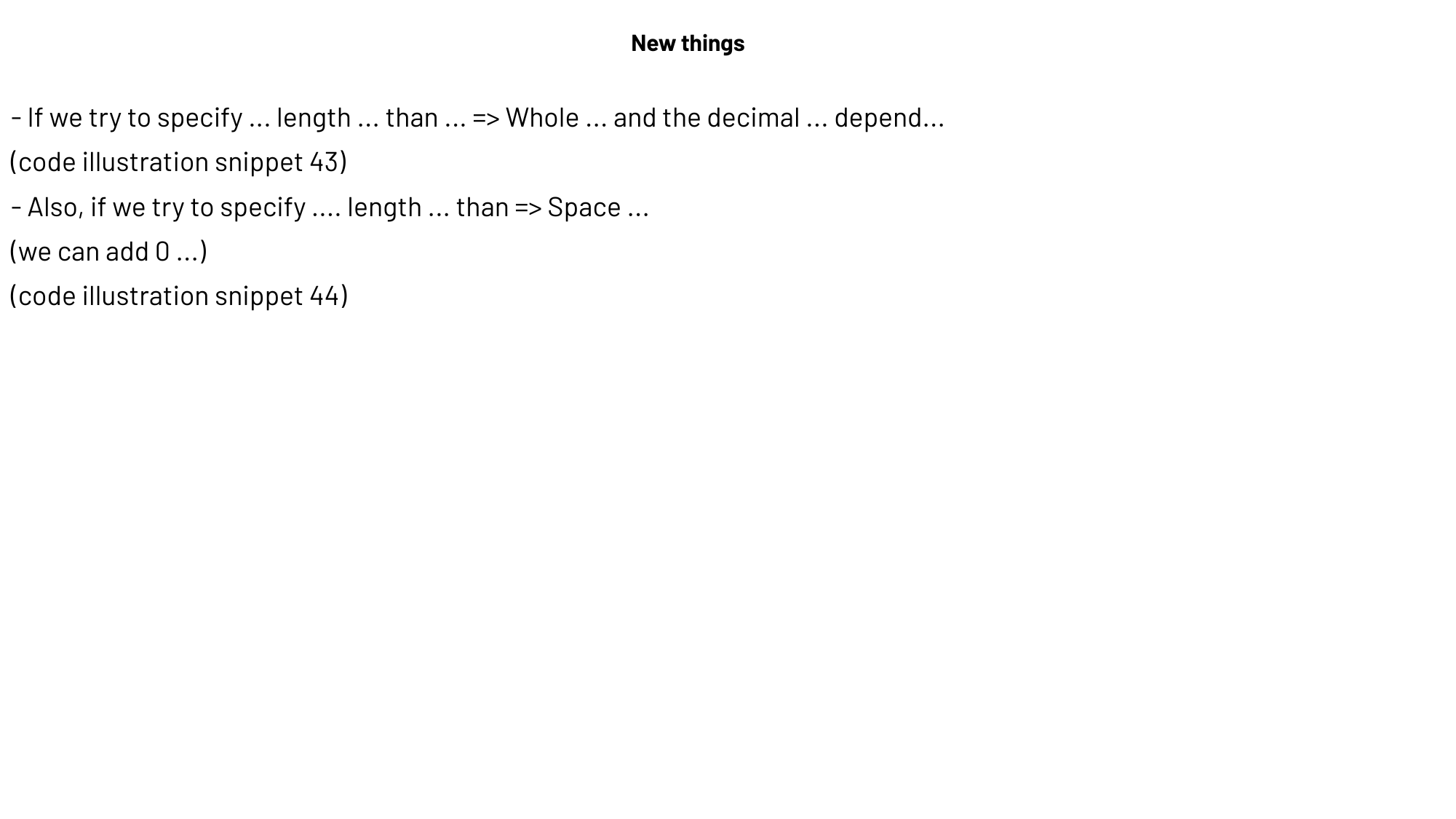

New things
- If we try to specify ... length ... than ... => Whole ... and the decimal ... depend...
(code illustration snippet 43)
- Also, if we try to specify .... length ... than => Space ...
(we can add 0 ...)
(code illustration snippet 44)